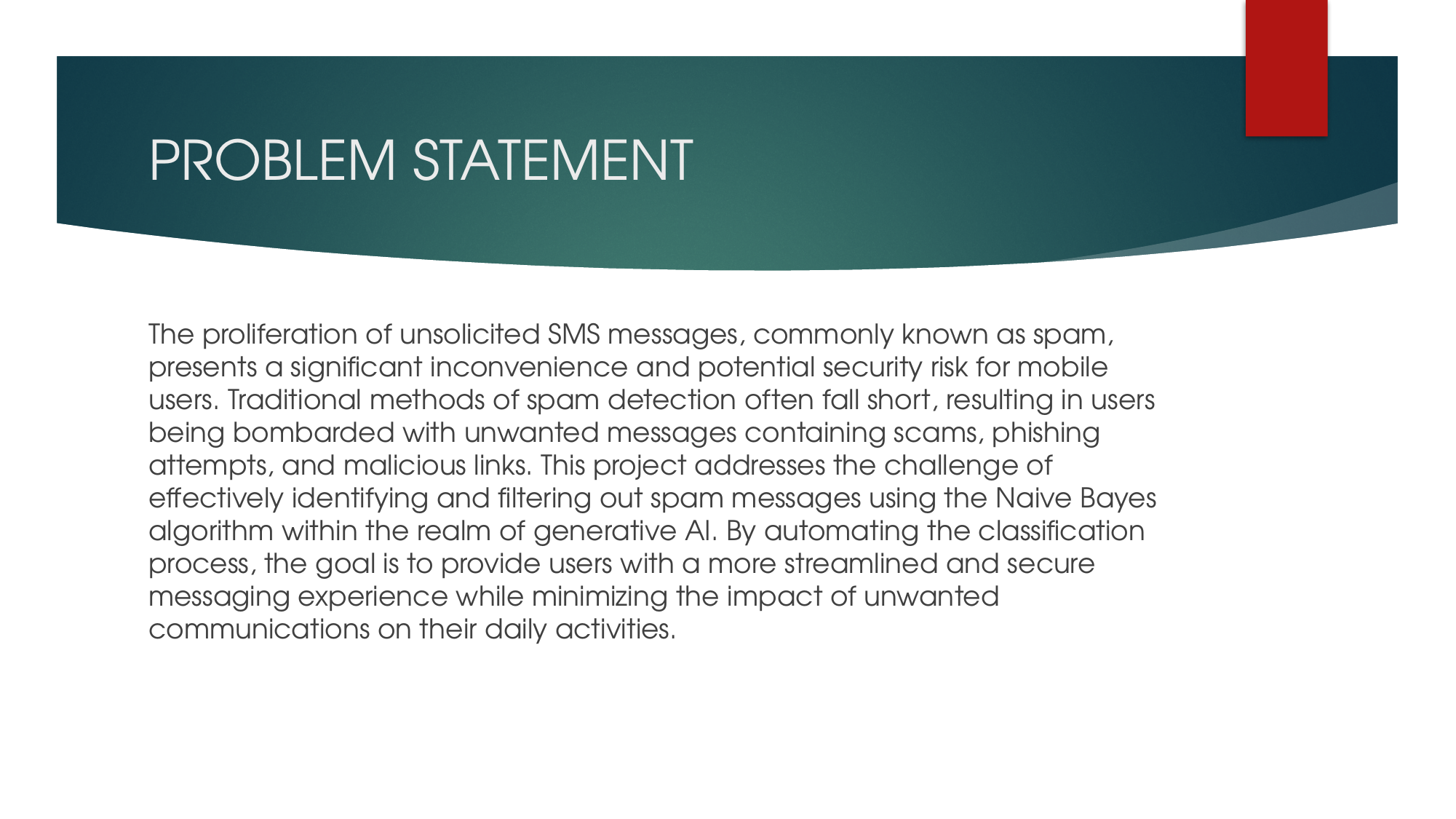

# PROBLEM STATEMENT
The proliferation of unsolicited SMS messages, commonly known as spam, presents a significant inconvenience and potential security risk for mobile users. Traditional methods of spam detection often fall short, resulting in users being bombarded with unwanted messages containing scams, phishing attempts, and malicious links. This project addresses the challenge of effectively identifying and filtering out spam messages using the Naive Bayes algorithm within the realm of generative AI. By automating the classification process, the goal is to provide users with a more streamlined and secure messaging experience while minimizing the impact of unwanted communications on their daily activities.